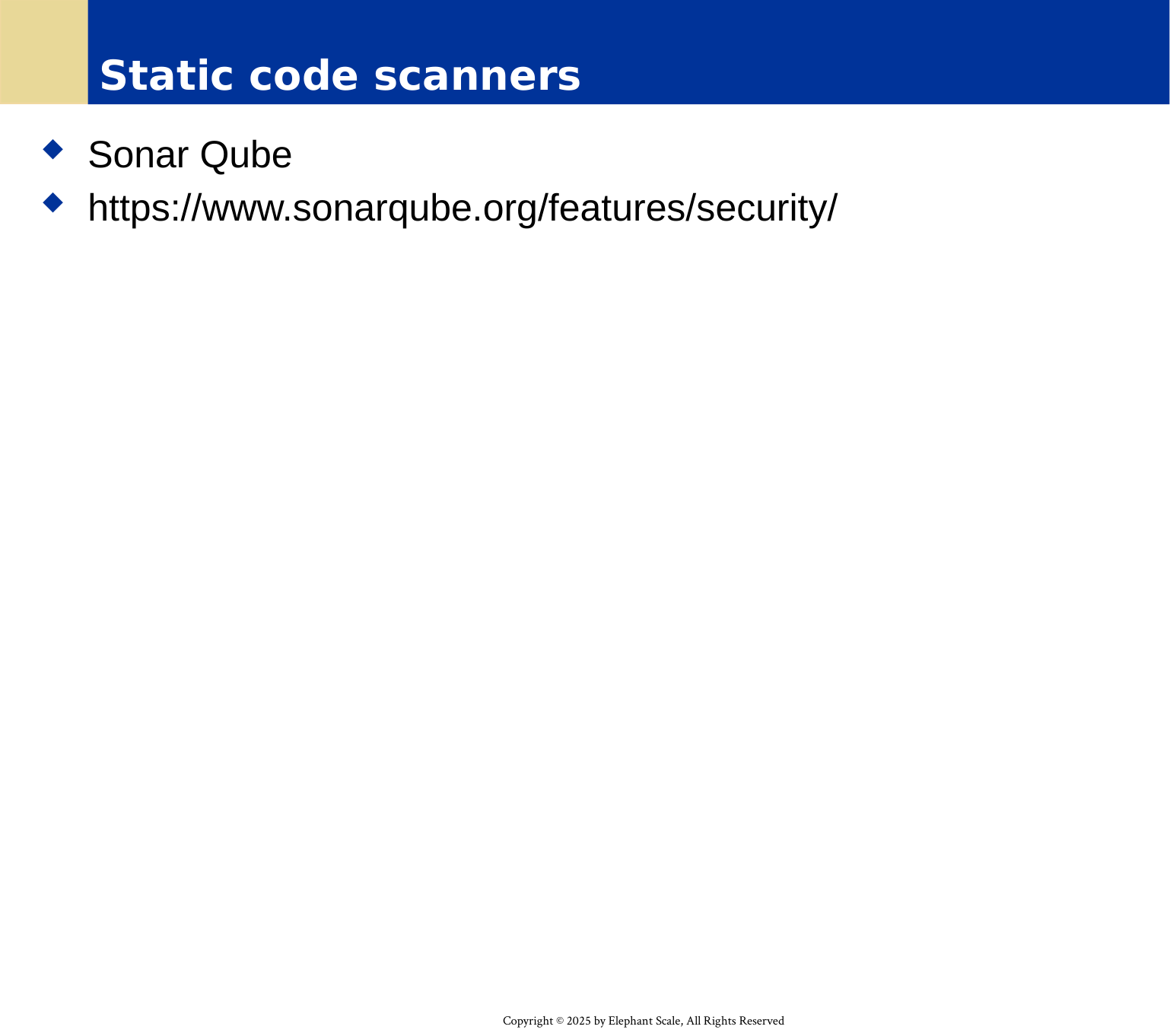

# Static code scanners
 Sonar Qube
 https://www.sonarqube.org/features/security/
Copyright © 2025 by Elephant Scale, All Rights Reserved